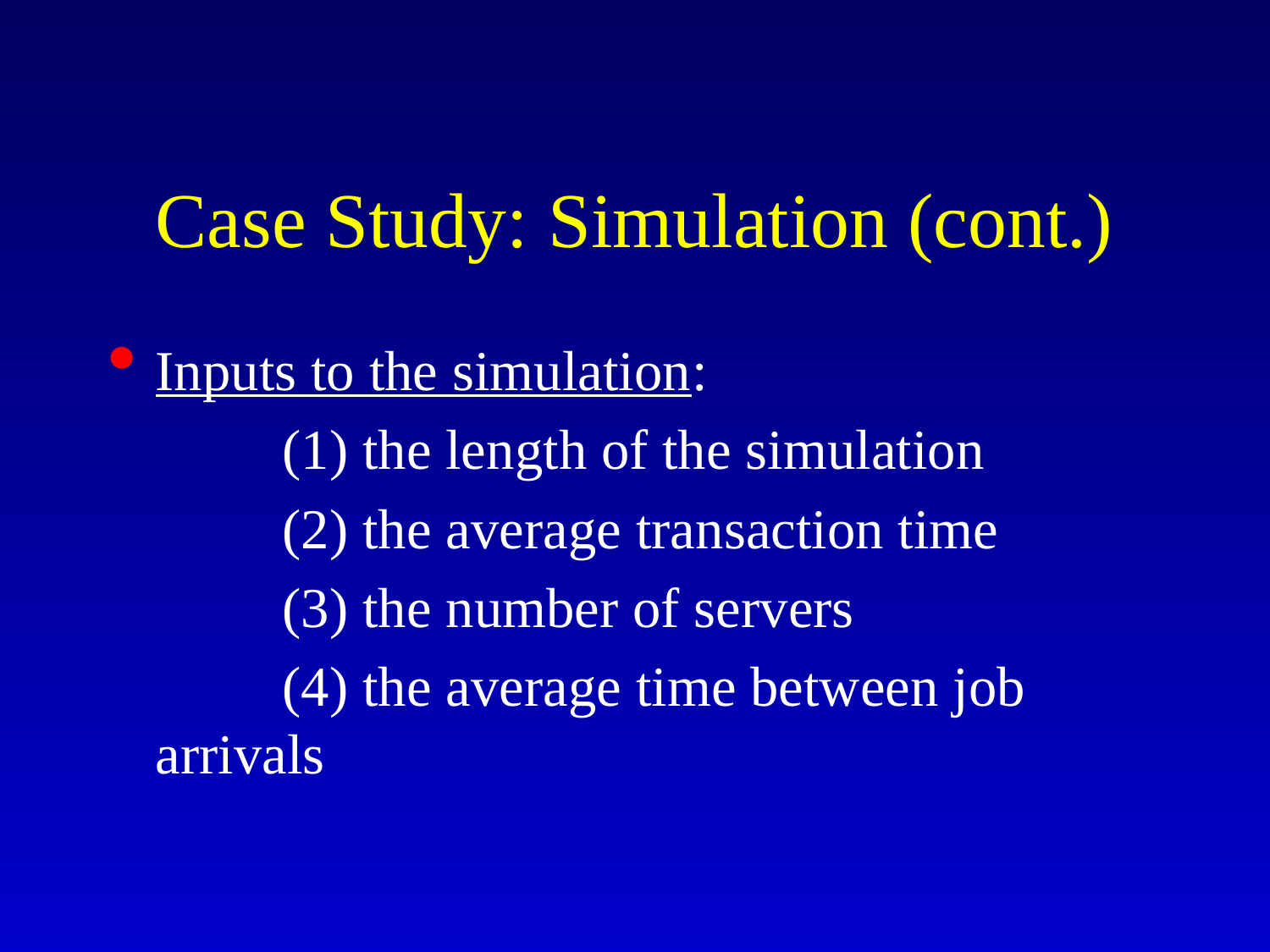

# Case Study: Simulation (cont.)
Inputs to the simulation:
		(1) the length of the simulation
		(2) the average transaction time
		(3) the number of servers
		(4) the average time between job arrivals